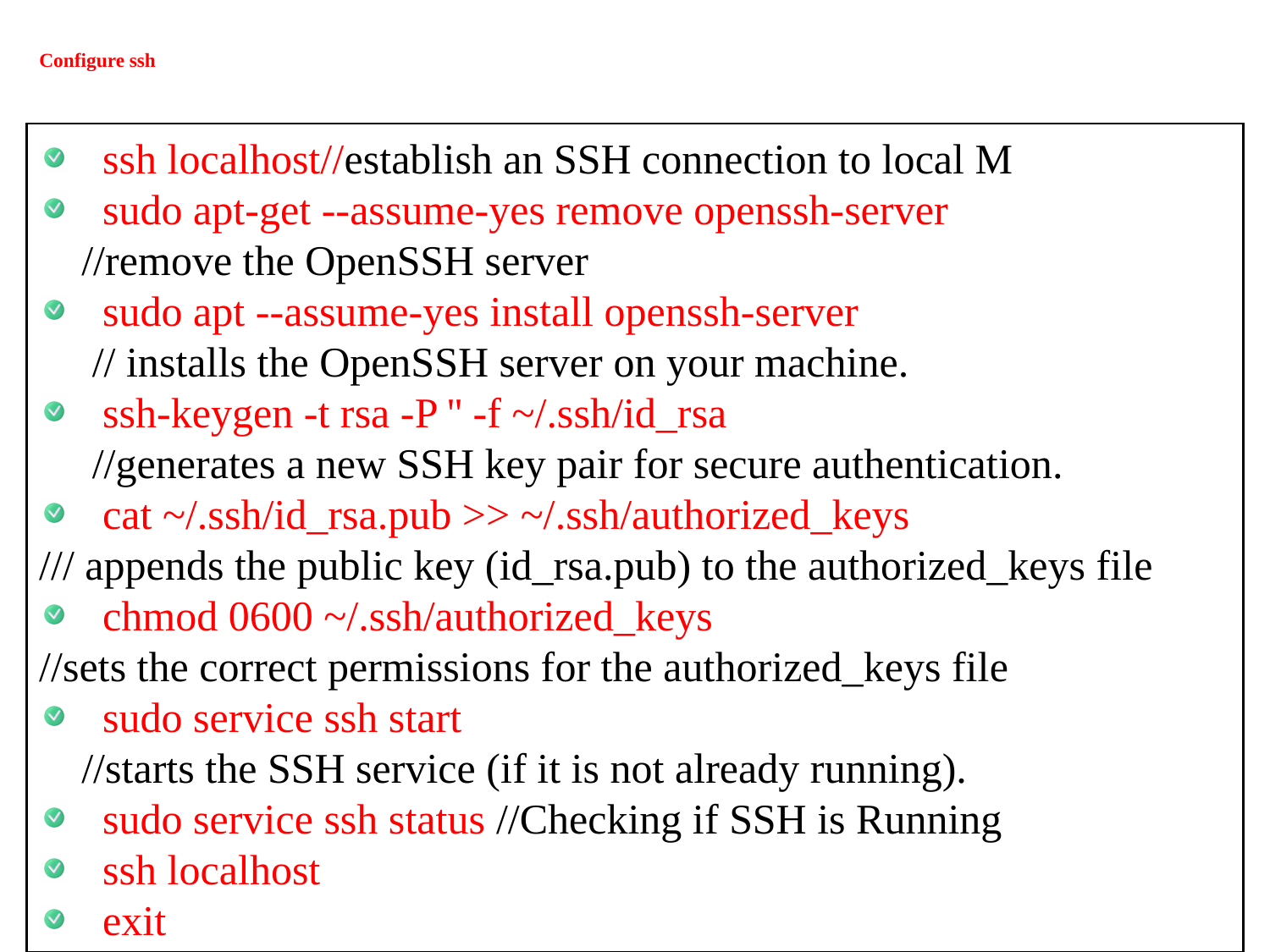

# Configure ssh
ssh localhost//establish an SSH connection to local M
sudo apt-get --assume-yes remove openssh-server
    //remove the OpenSSH server
sudo apt --assume-yes install openssh-server
     // installs the OpenSSH server on your machine.
ssh-keygen -t rsa -P '' -f ~/.ssh/id_rsa
     //generates a new SSH key pair for secure authentication.
cat ~/.ssh/id_rsa.pub >> ~/.ssh/authorized_keys
/// appends the public key (id_rsa.pub) to the authorized_keys file
chmod 0600 ~/.ssh/authorized_keys
//sets the correct permissions for the authorized_keys file
sudo service ssh start
    //starts the SSH service (if it is not already running).
sudo service ssh status //Checking if SSH is Running
ssh localhost
exit